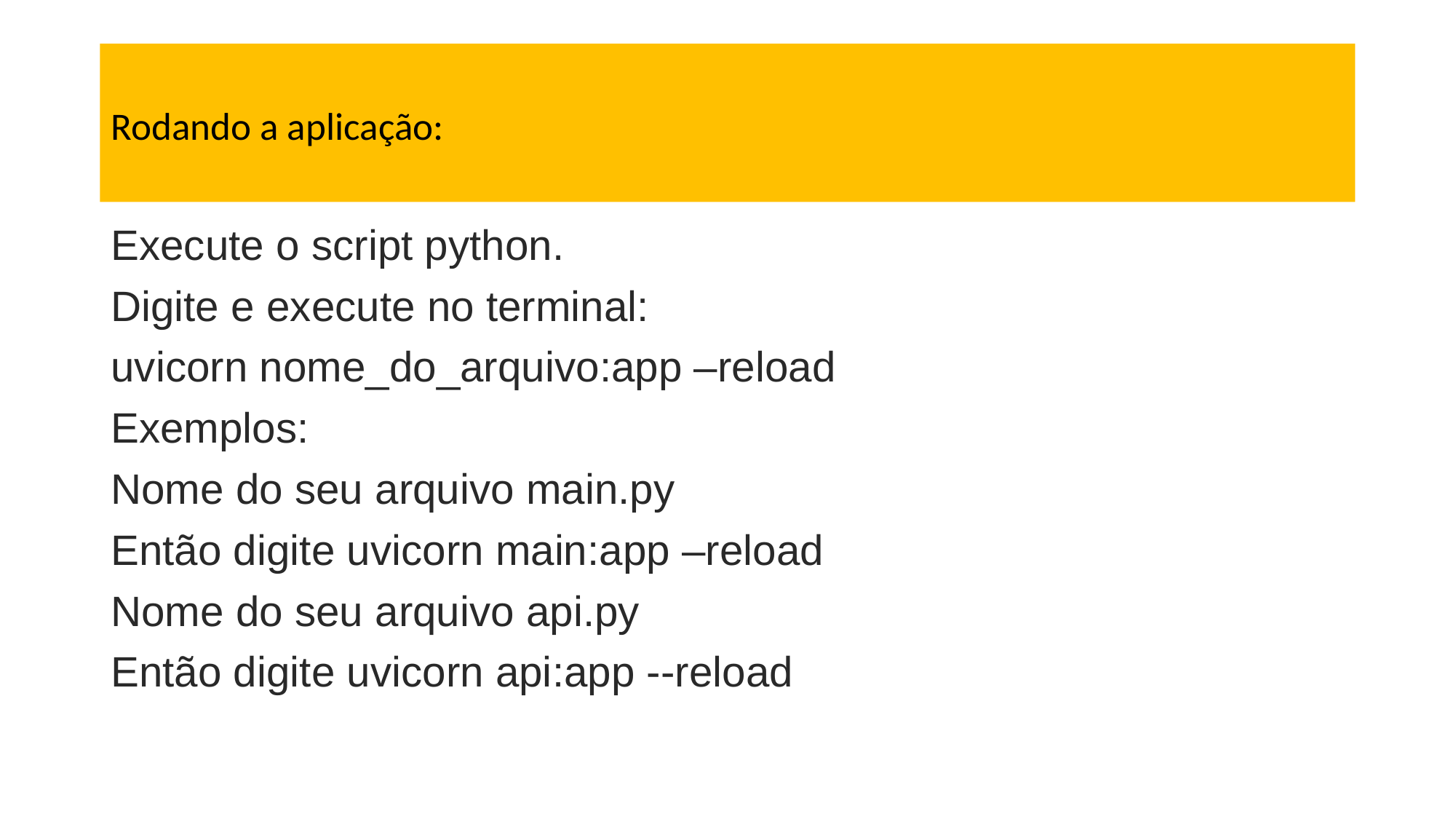

# Rodando a aplicação:
Execute o script python.
Digite e execute no terminal:
uvicorn nome_do_arquivo:app –reload
Exemplos:
Nome do seu arquivo main.py
Então digite uvicorn main:app –reload
Nome do seu arquivo api.py
Então digite uvicorn api:app --reload